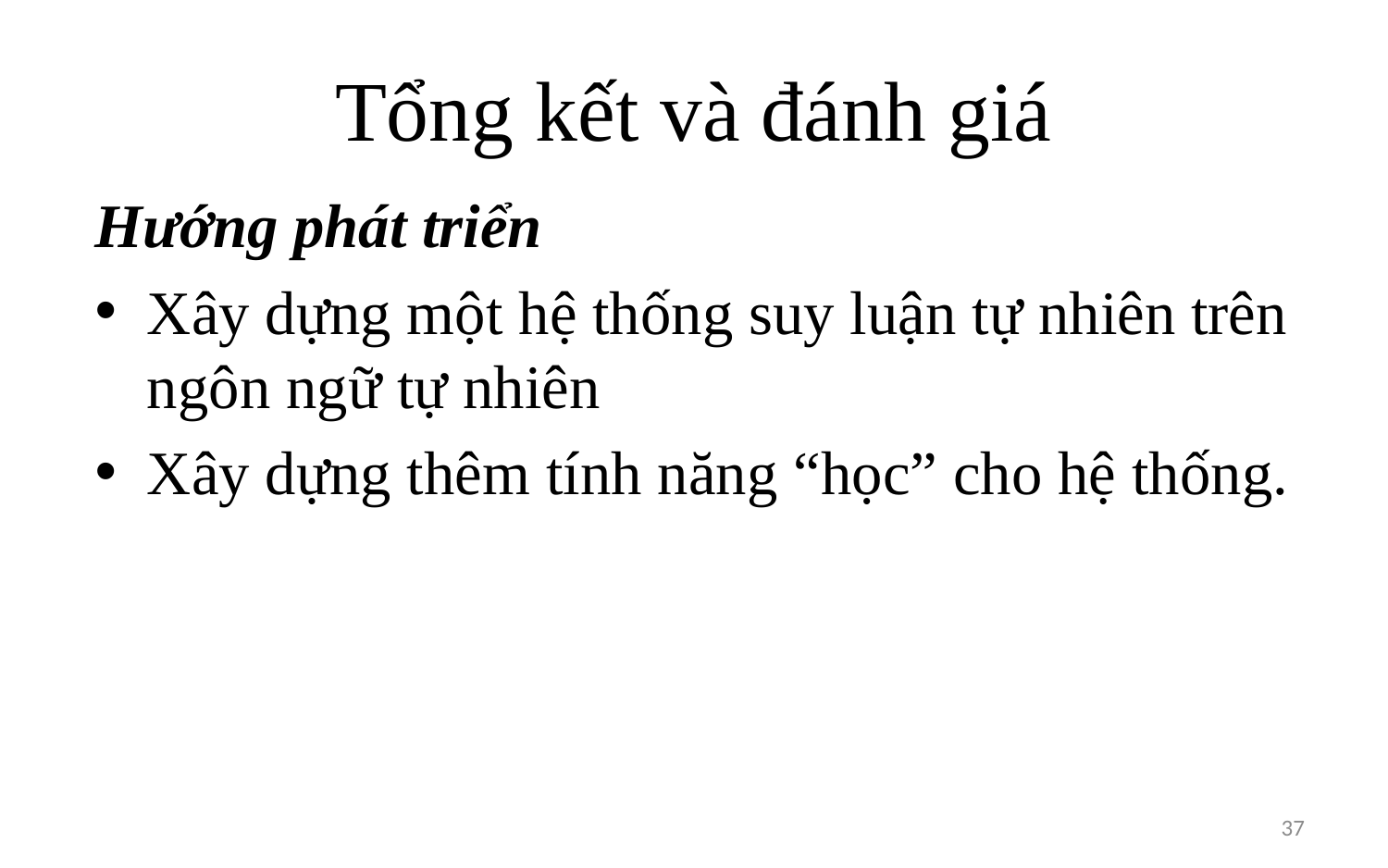

# Tổng kết và đánh giá
Hướng phát triển
Xây dựng một hệ thống suy luận tự nhiên trên ngôn ngữ tự nhiên
Xây dựng thêm tính năng “học” cho hệ thống.
37